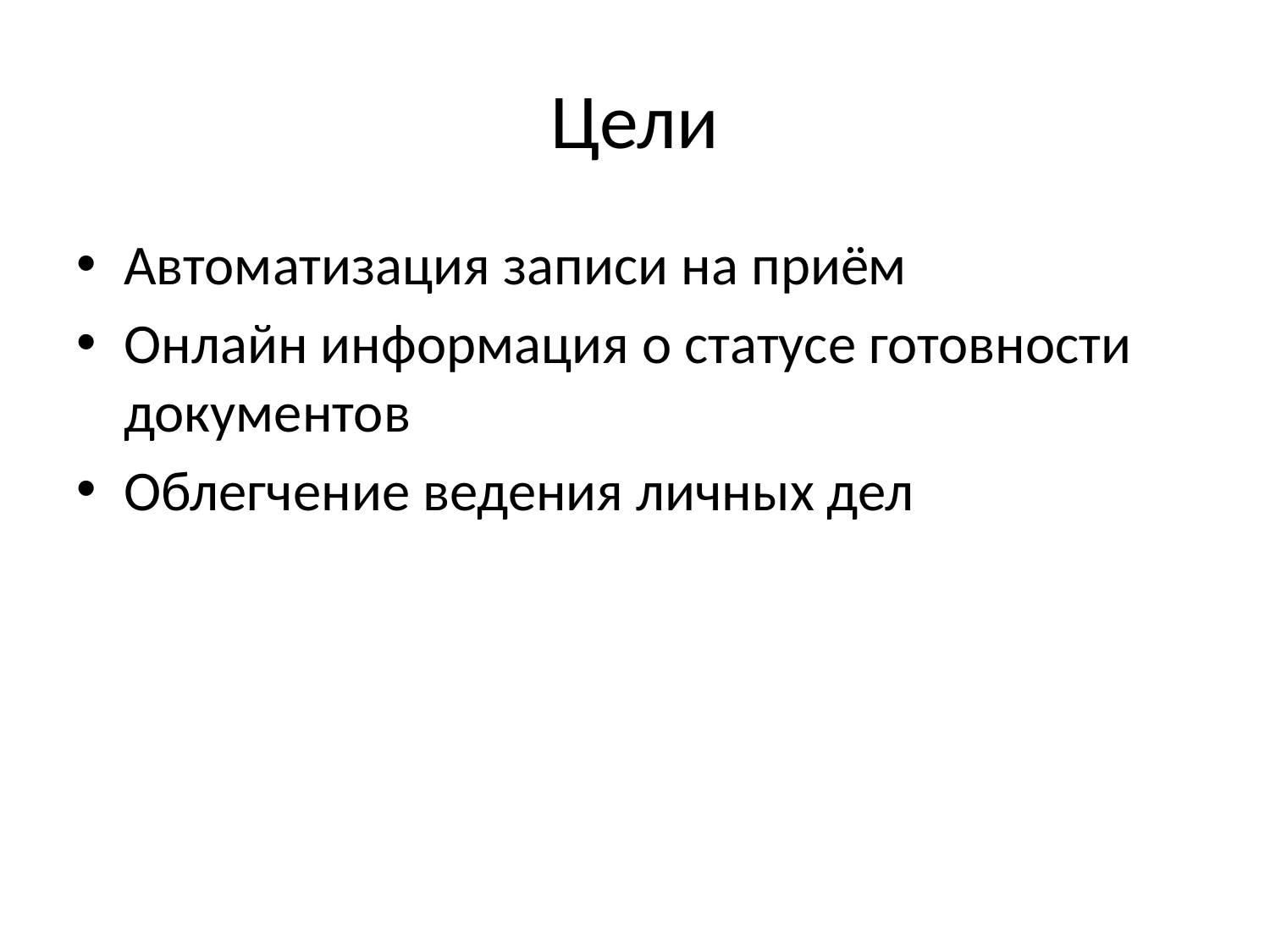

# Цели
Автоматизация записи на приём
Онлайн информация о статусе готовности документов
Облегчение ведения личных дел